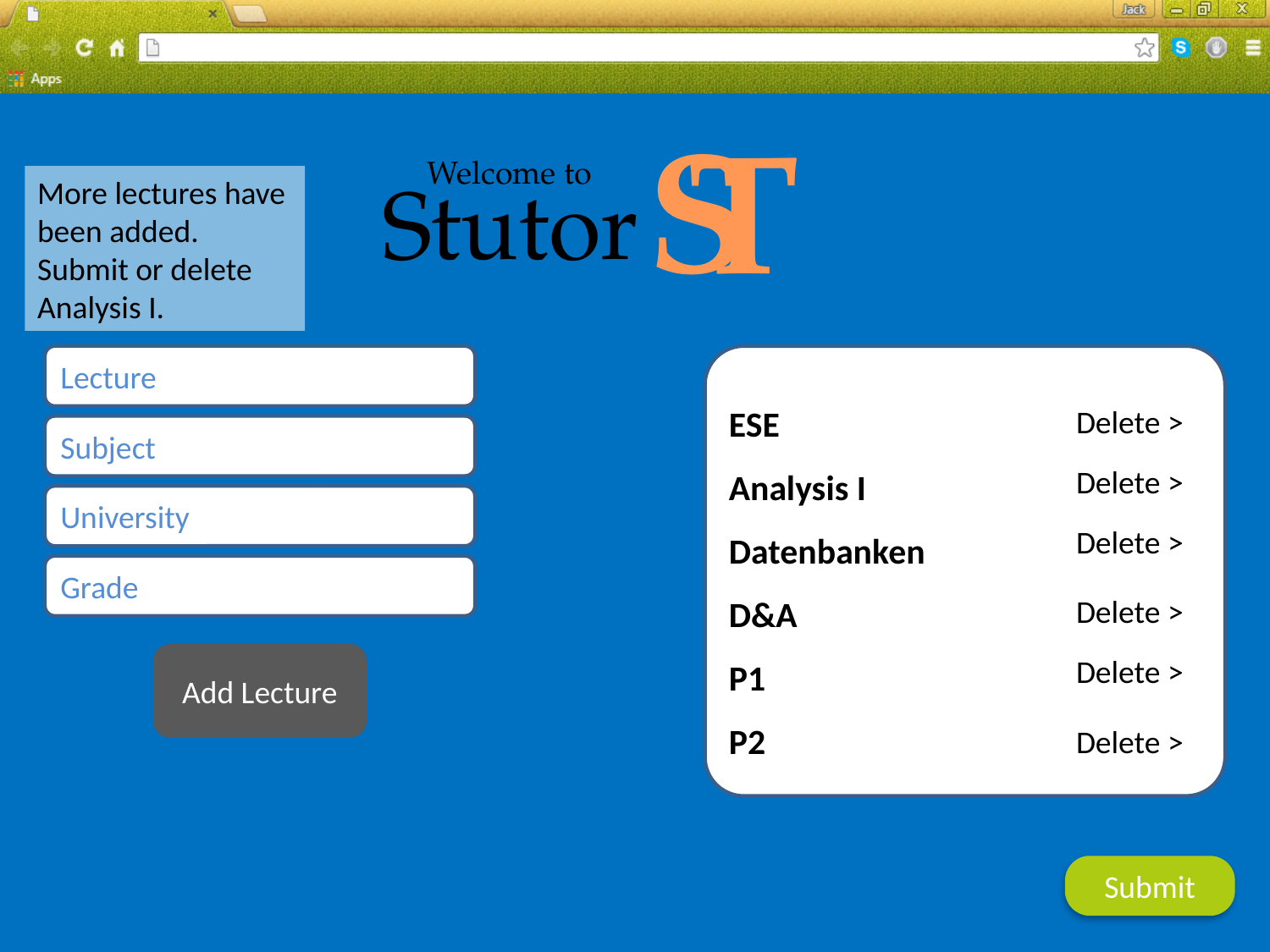

S
T
Welcome to
Stutor
More lectures have been added. Submit or delete Analysis I.
Lecture

ESE
Analysis I
Datenbanken
D&A
P1
P2
Delete >
Subject
Delete >
University
Delete >
Grade
Delete >
Add Lecture
Delete >
Delete >
Submit